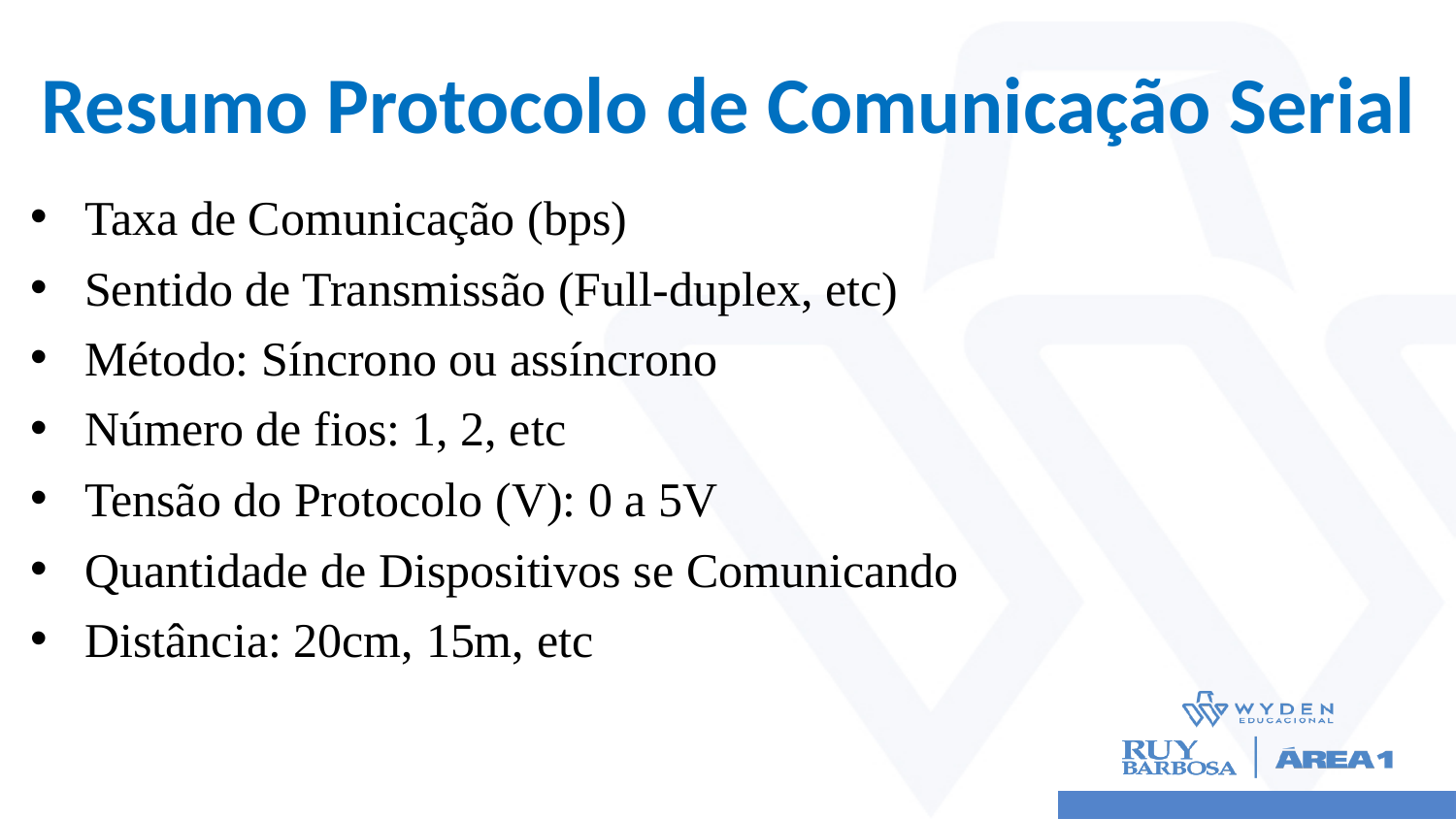

# Resumo Protocolo de Comunicação Serial
Taxa de Comunicação (bps)
Sentido de Transmissão (Full-duplex, etc)
Método: Síncrono ou assíncrono
Número de fios: 1, 2, etc
Tensão do Protocolo (V): 0 a 5V
Quantidade de Dispositivos se Comunicando
Distância: 20cm, 15m, etc